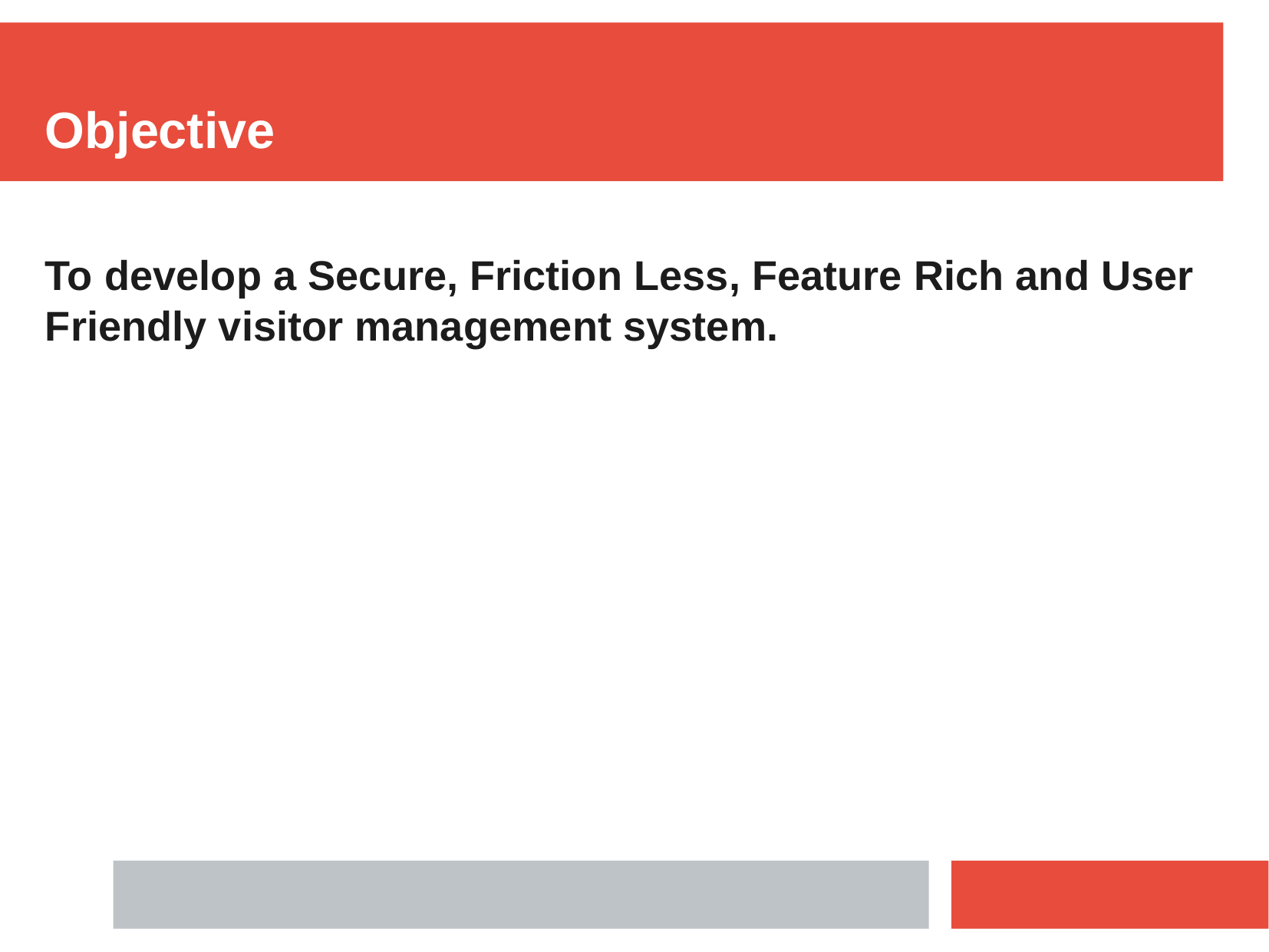

Objective
To develop a Secure, Friction Less, Feature Rich and User Friendly visitor management system.